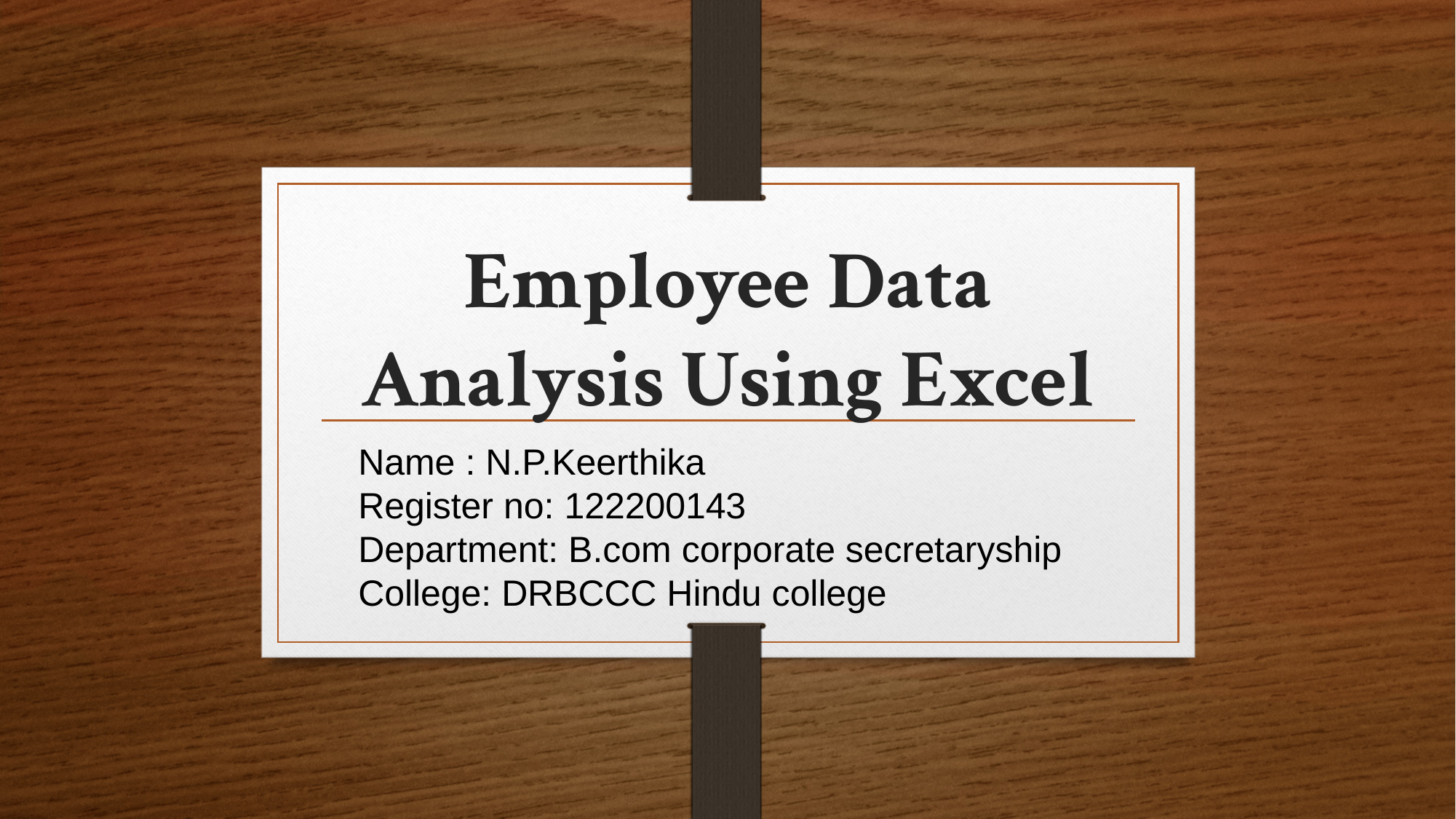

# Employee Data Analysis Using Excel

Name : N.P.Keerthika
Register no: 122200143
Department: B.com corporate secretaryship
College: DRBCCC Hindu college